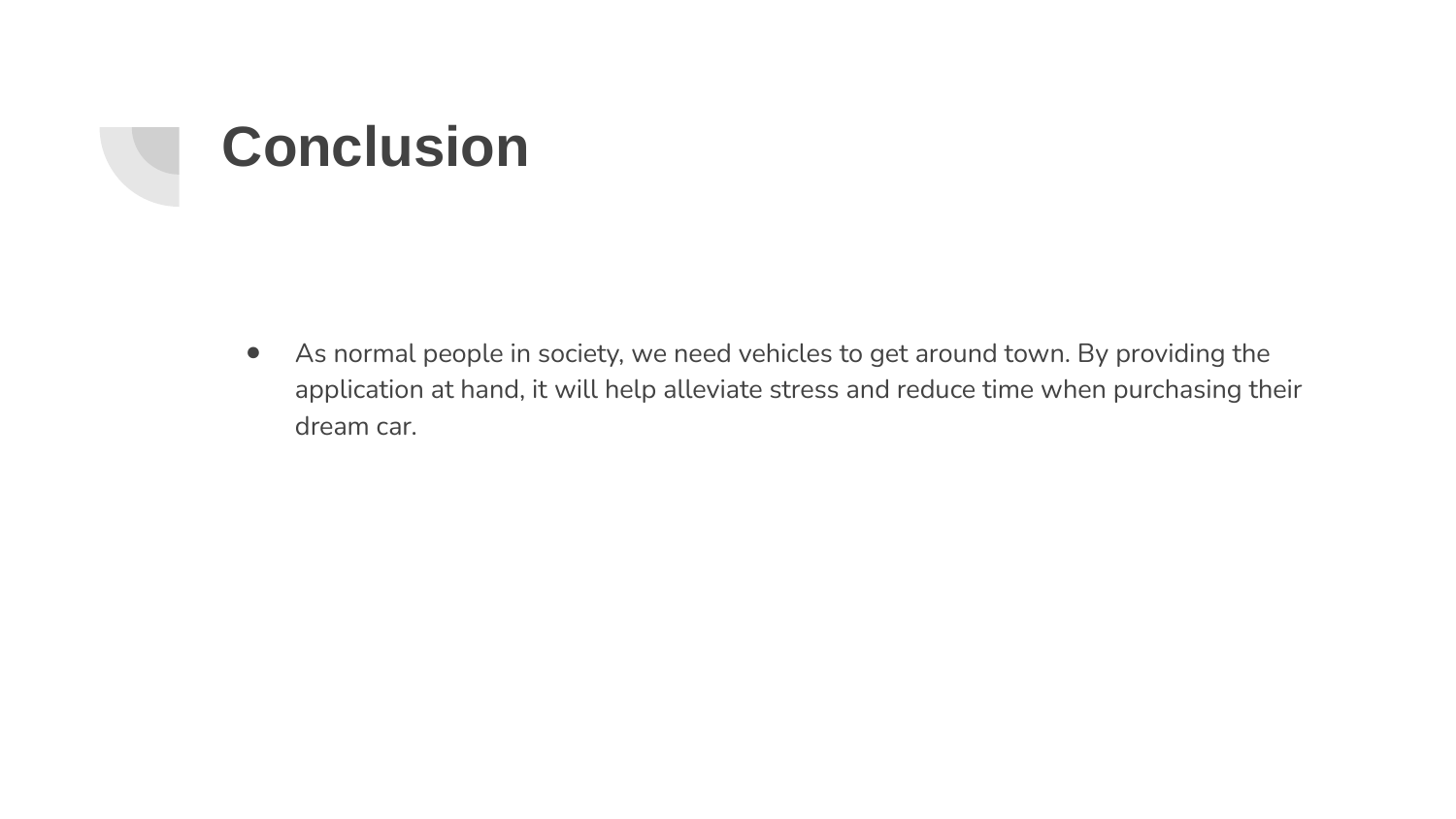

# Conclusion
As normal people in society, we need vehicles to get around town. By providing the application at hand, it will help alleviate stress and reduce time when purchasing their dream car.